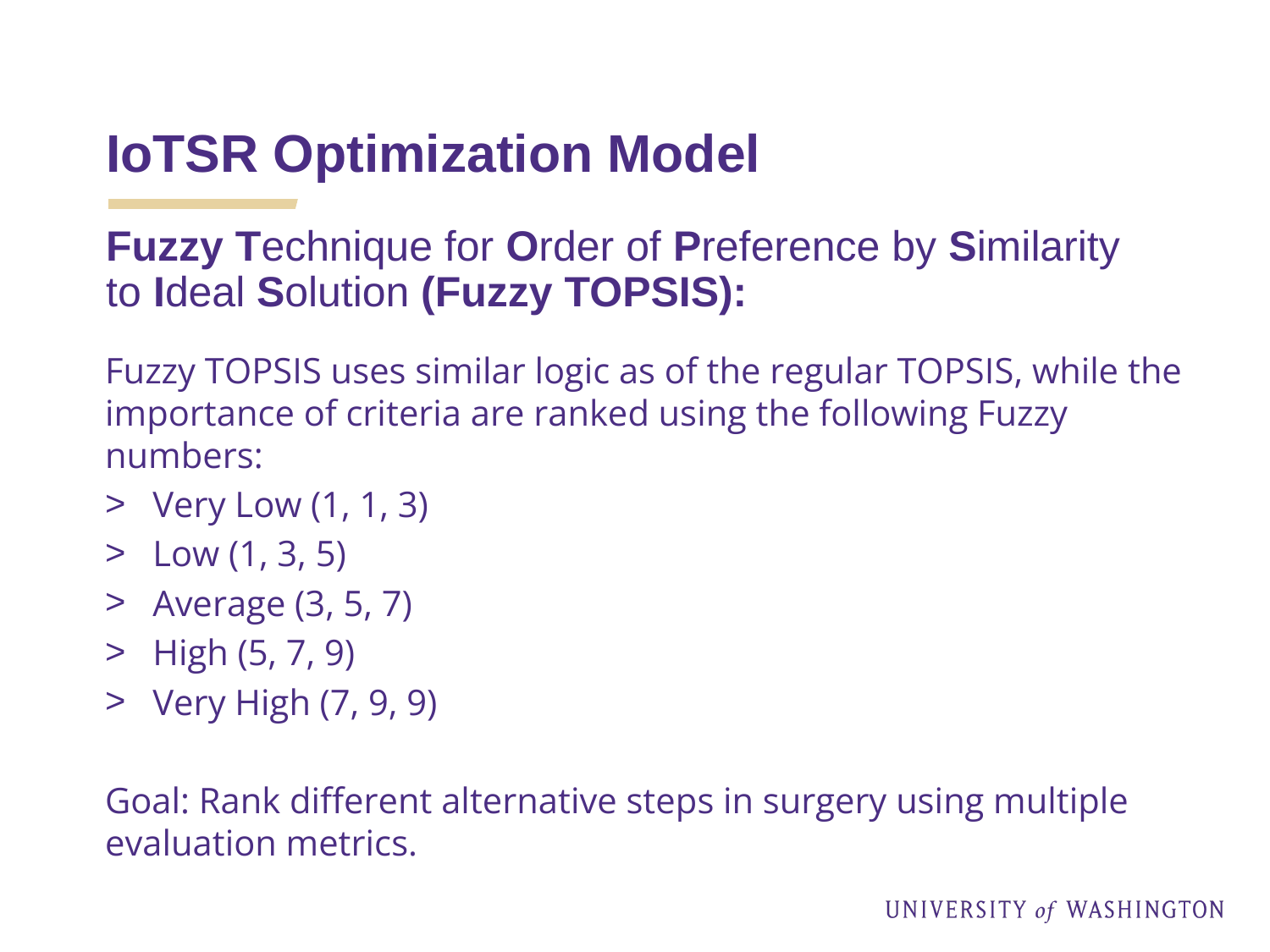

# IoTSR Optimization Model
Fuzzy Technique for Order of Preference by Similarity to Ideal Solution (Fuzzy TOPSIS):

Fuzzy TOPSIS uses similar logic as of the regular TOPSIS, while the importance of criteria are ranked using the following Fuzzy numbers:
Very Low (1, 1, 3)
Low (1, 3, 5)
Average (3, 5, 7)
High (5, 7, 9)
Very High (7, 9, 9)

Goal: Rank different alternative steps in surgery using multiple evaluation metrics.